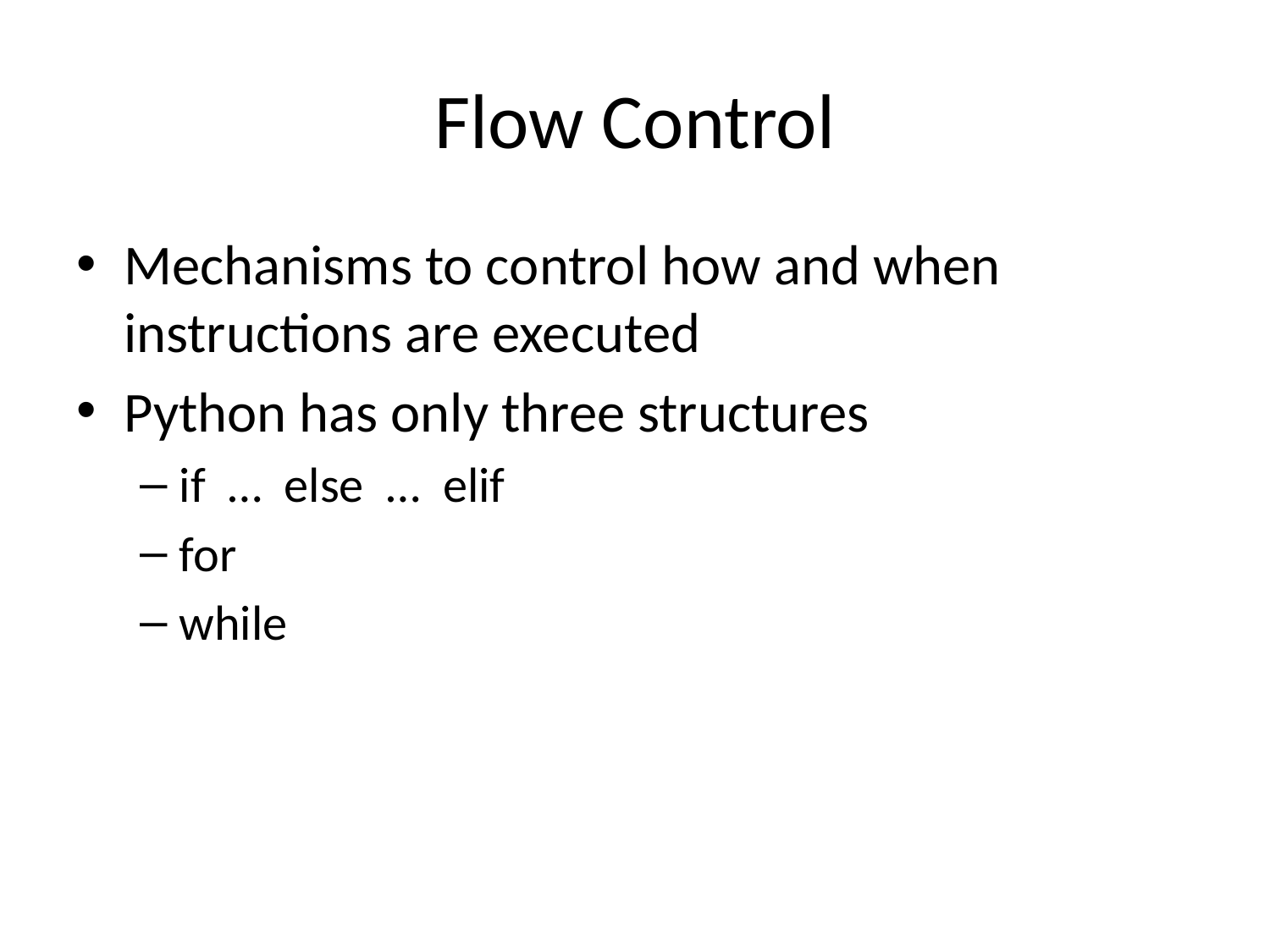

# Flow Control
Mechanisms to control how and when instructions are executed
Python has only three structures
if  …  else  …  elif
for
while